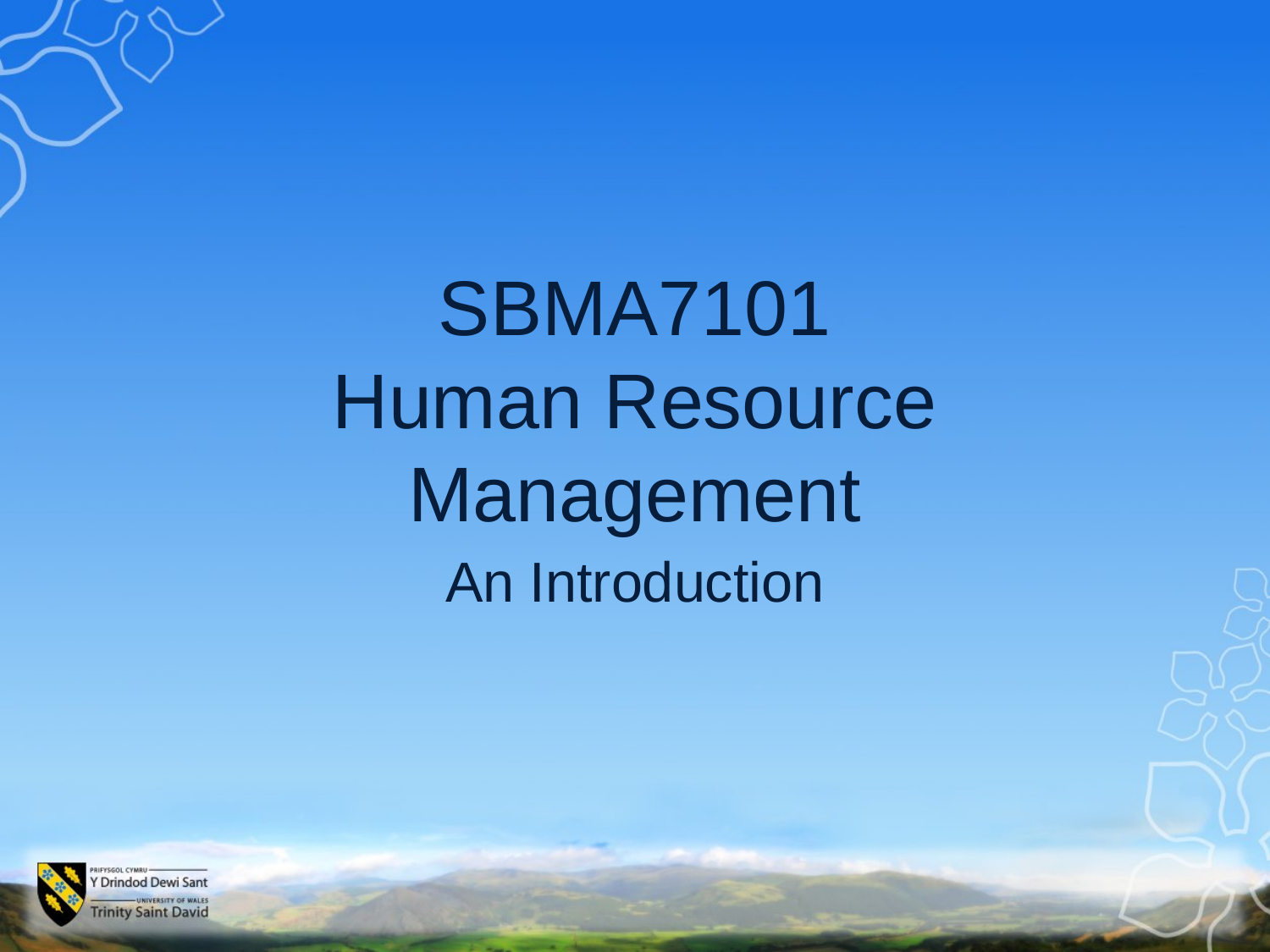

# SBMA7101 Human Resource Management
An Introduction